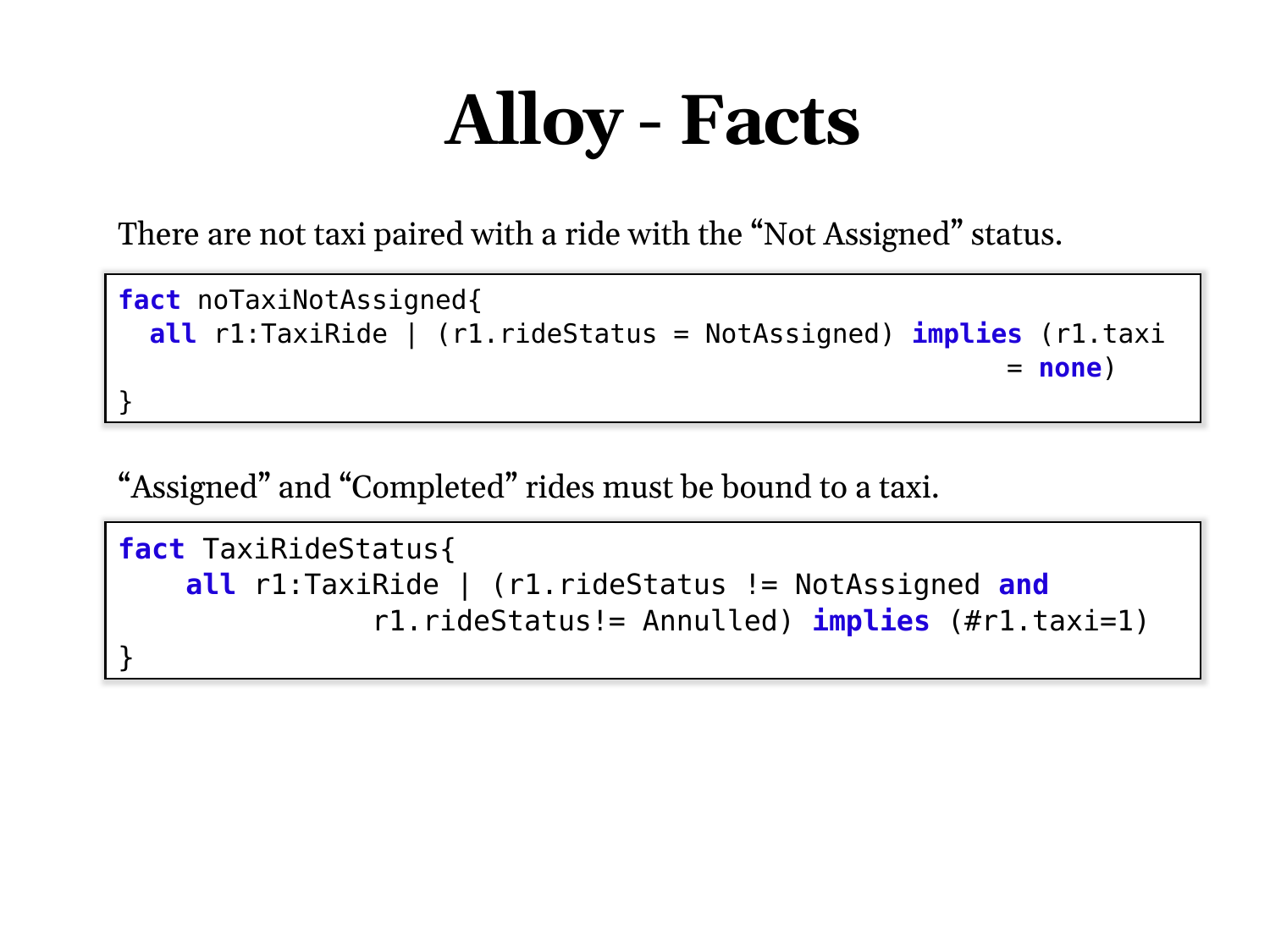

Alloy - Facts
There are not taxi paired with a ride with the “Not Assigned” status.
fact noTaxiNotAssigned{
  all r1:TaxiRide | (r1.rideStatus = NotAssigned) implies (r1.taxi 							= none)
}
“Assigned” and “Completed” rides must be bound to a taxi.
fact TaxiRideStatus{
    all r1:TaxiRide | (r1.rideStatus != NotAssigned and 			r1.rideStatus!= Annulled) implies (#r1.taxi=1)
}